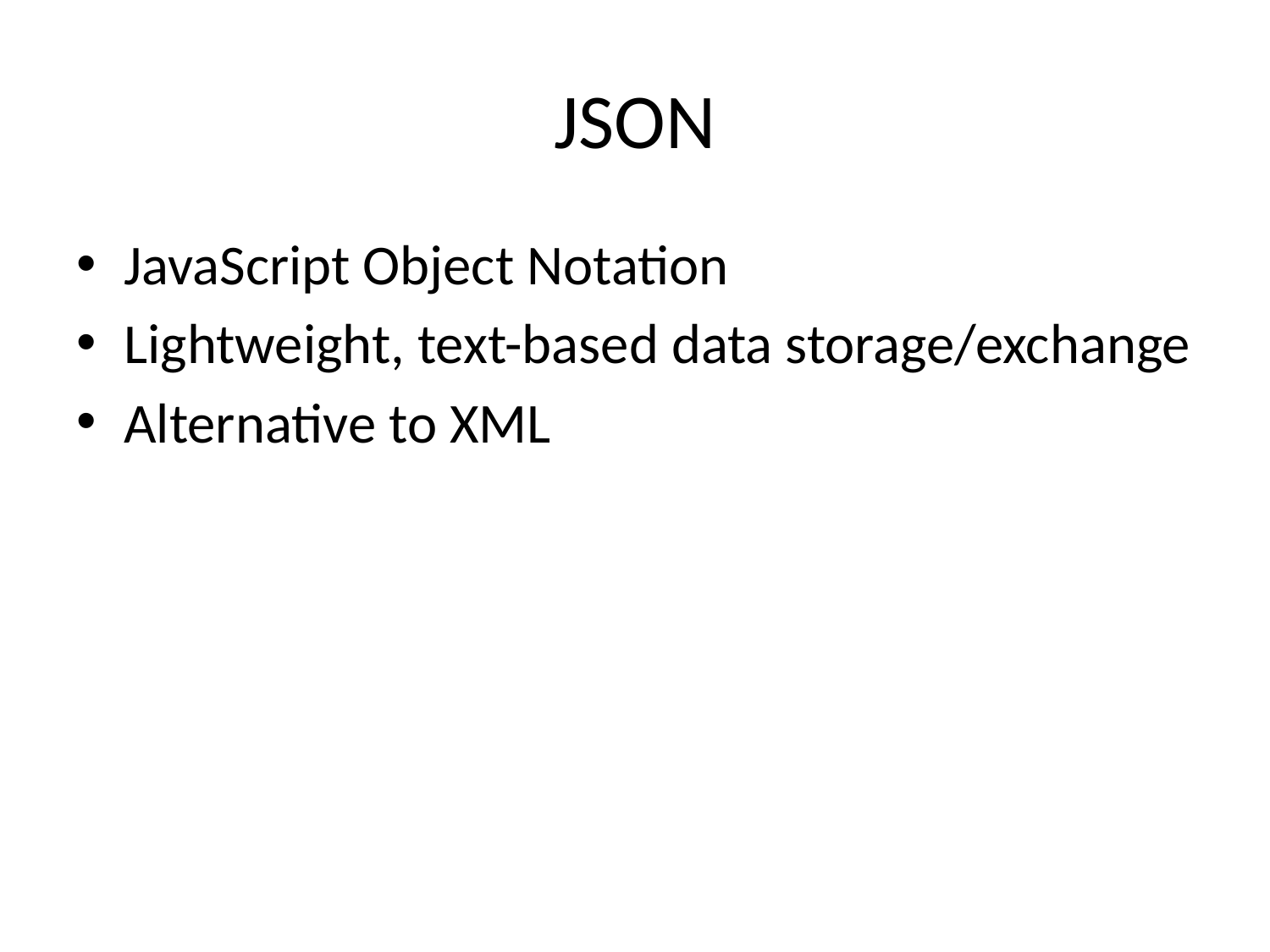

# JSON
JavaScript Object Notation
Lightweight, text-based data storage/exchange
Alternative to XML